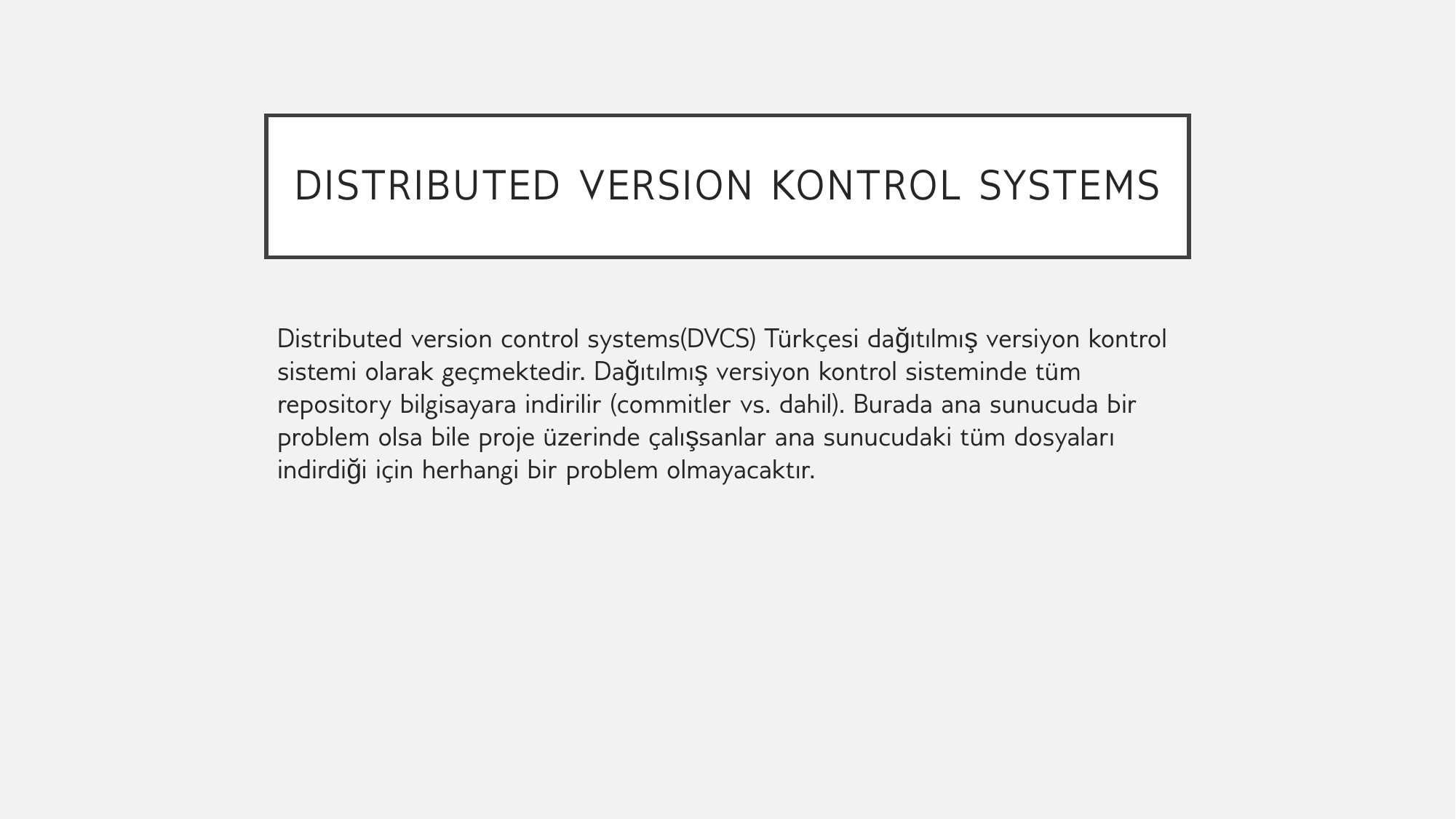

# Dıstrıbuted versıon kontrol systems
Distributed version control systems(DVCS) Türkçesi dağıtılmış versiyon kontrol sistemi olarak geçmektedir. Dağıtılmış versiyon kontrol sisteminde tüm repository bilgisayara indirilir (commitler vs. dahil). Burada ana sunucuda bir problem olsa bile proje üzerinde çalışsanlar ana sunucudaki tüm dosyaları indirdiği için herhangi bir problem olmayacaktır.